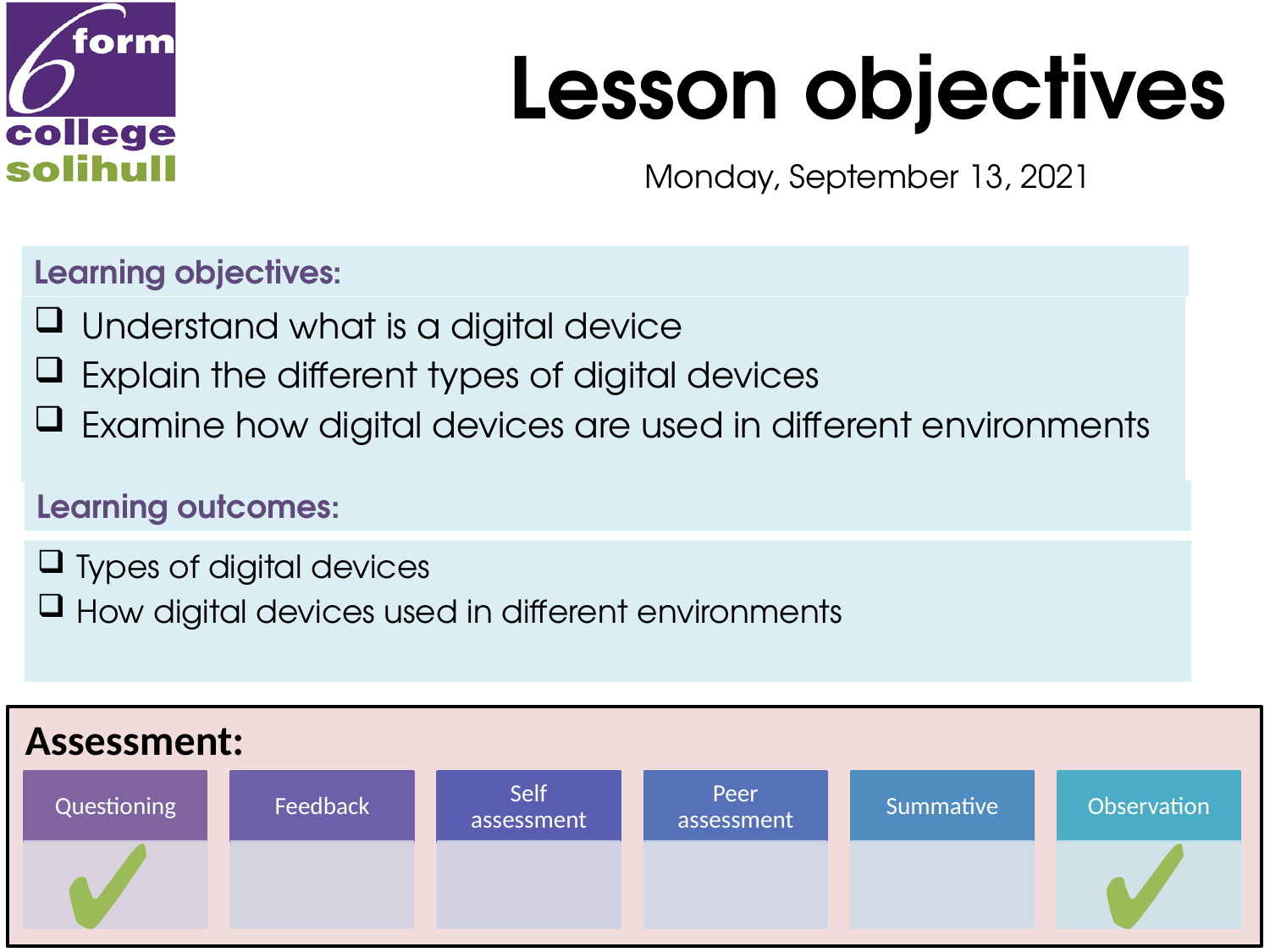

Understand what is a digital device
Explain the different types of digital devices
Examine how digital devices are used in different environments

Types of digital devices
How digital devices used in different environments